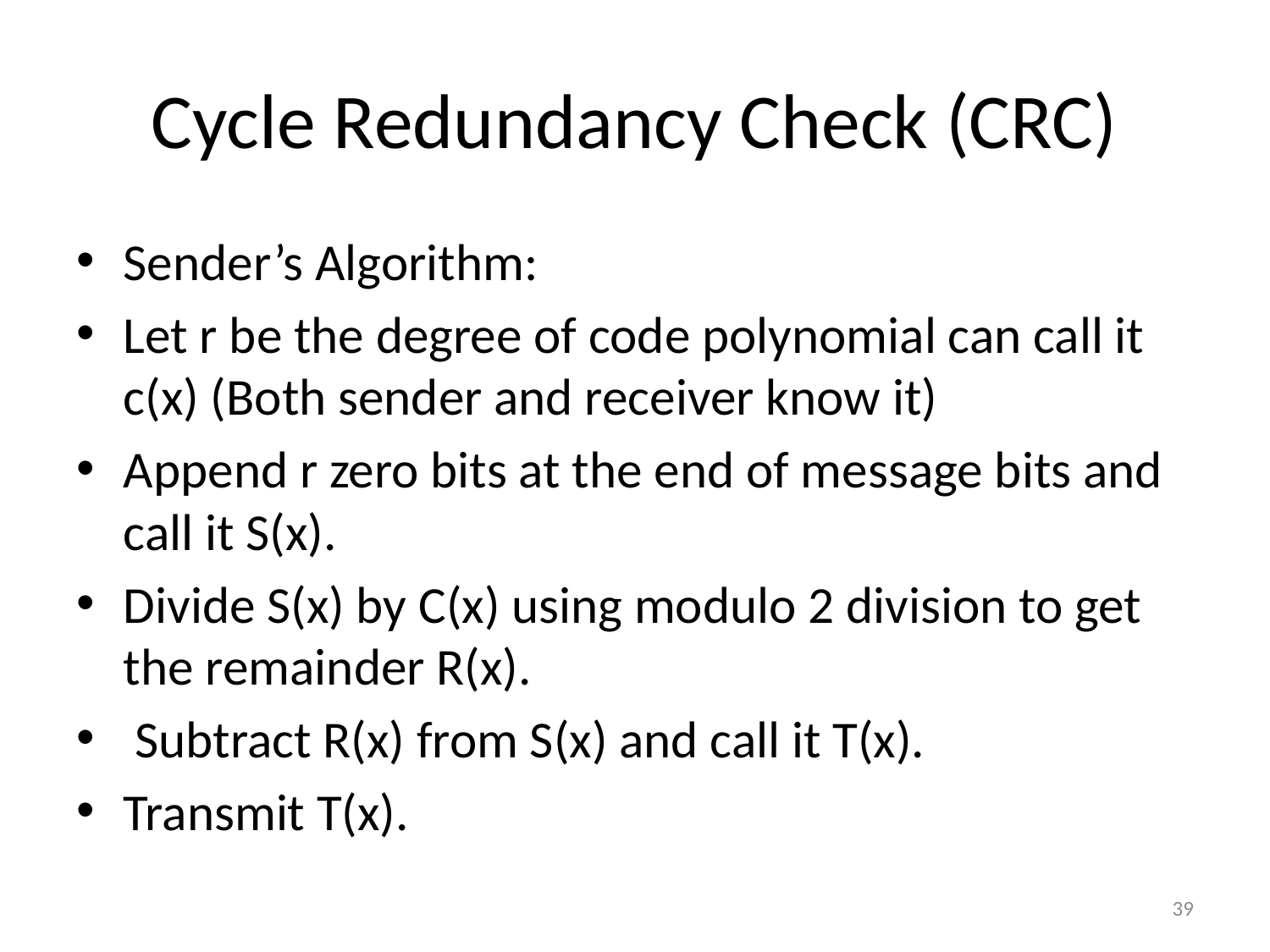

# Cycle Redundancy Check (CRC)
Sender’s Algorithm:
Let r be the degree of code polynomial can call it c(x) (Both sender and receiver know it)
Append r zero bits at the end of message bits and call it S(x).
Divide S(x) by C(x) using modulo 2 division to get the remainder R(x).
 Subtract R(x) from S(x) and call it T(x).
Transmit T(x).

39